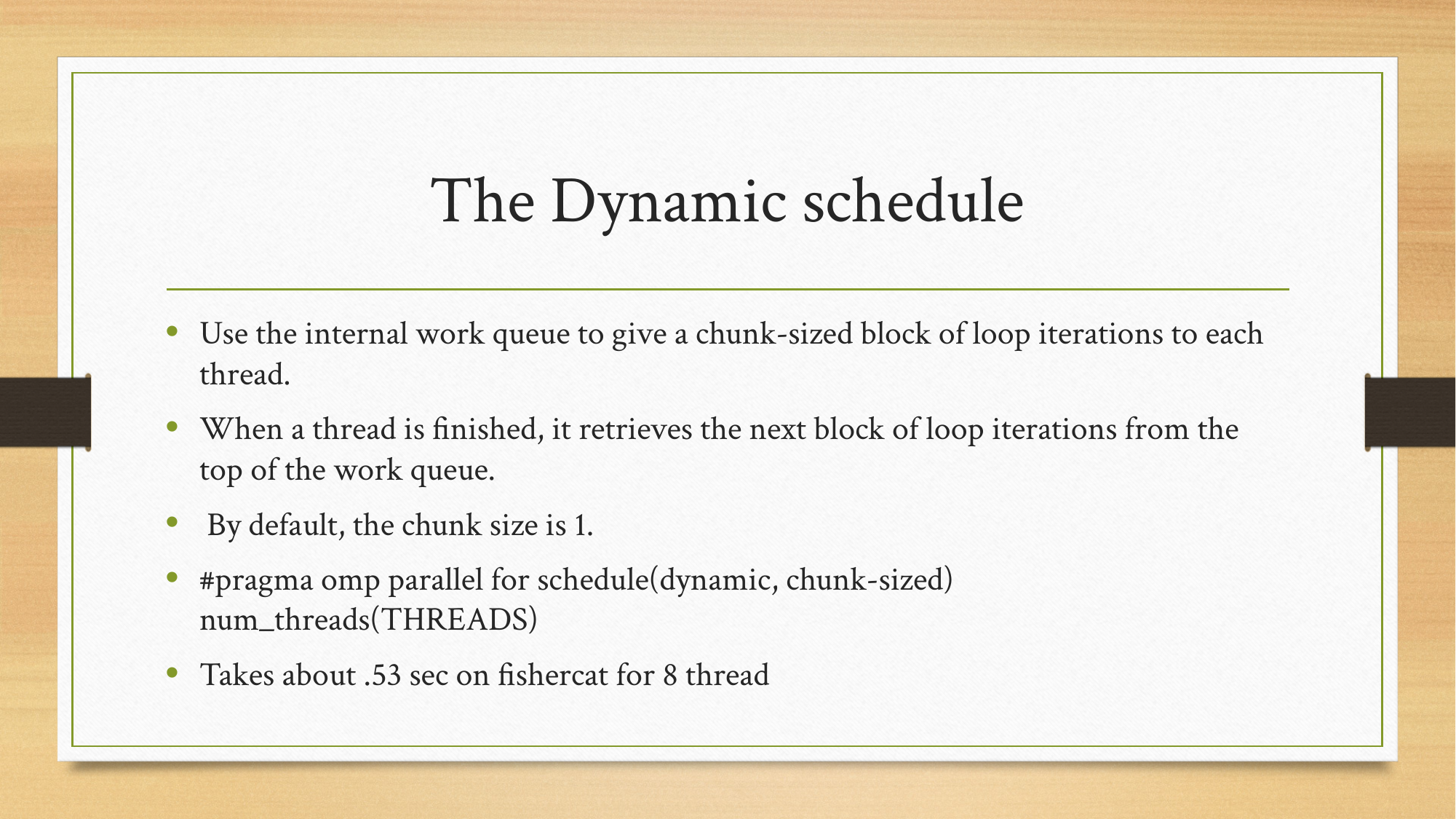

# The Dynamic schedule
Use the internal work queue to give a chunk-sized block of loop iterations to each thread.
When a thread is finished, it retrieves the next block of loop iterations from the top of the work queue.
 By default, the chunk size is 1.
#pragma omp parallel for schedule(dynamic, chunk-sized) num_threads(THREADS)
Takes about .53 sec on fishercat for 8 thread